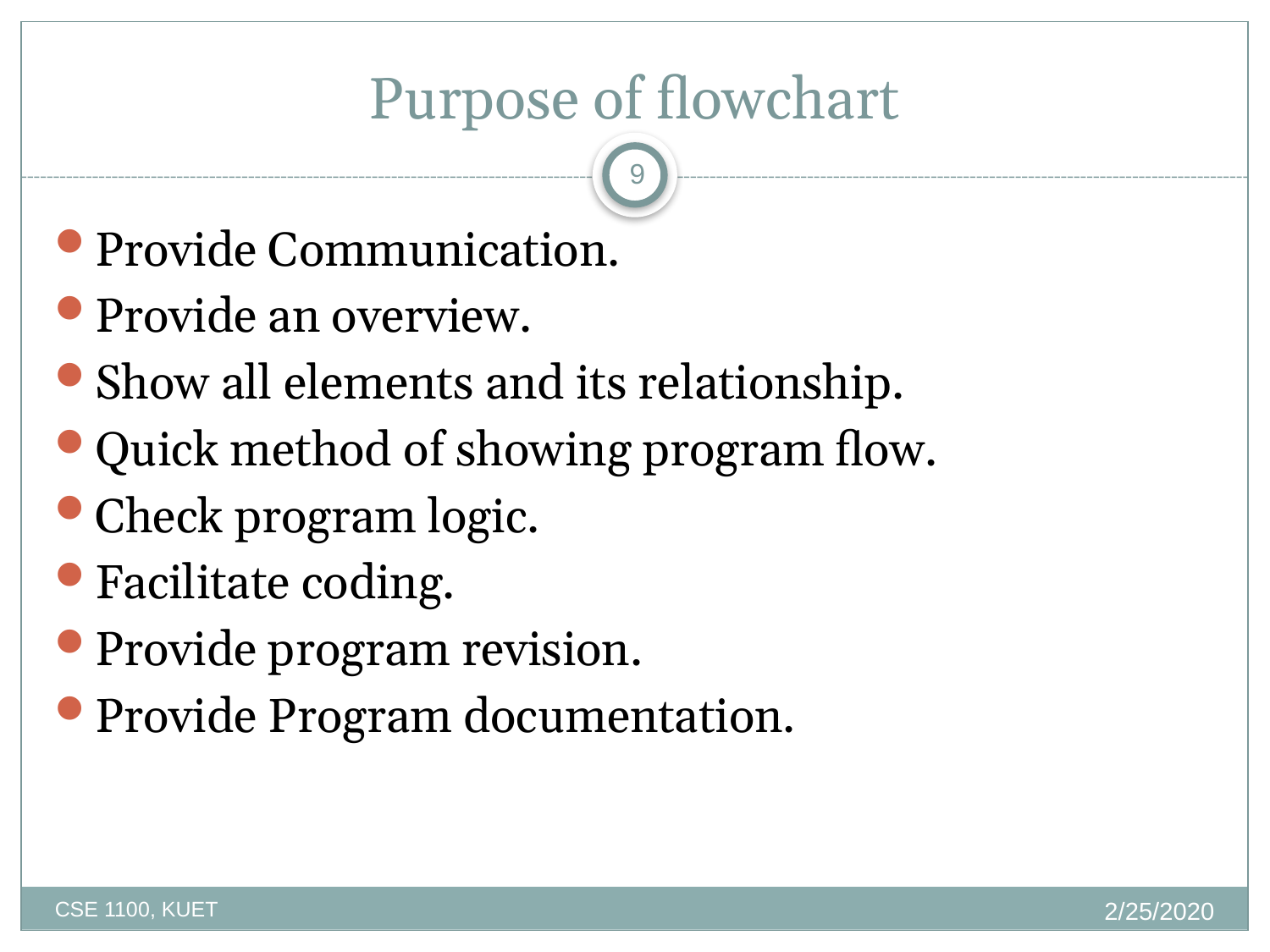

Purpose of flowchart
9
Provide Communication.
Provide an overview.
Show all elements and its relationship.
Quick method of showing program flow.
Check program logic.
Facilitate coding.
Provide program revision.
Provide Program documentation.

2/25/2020
CSE 1100, KUET